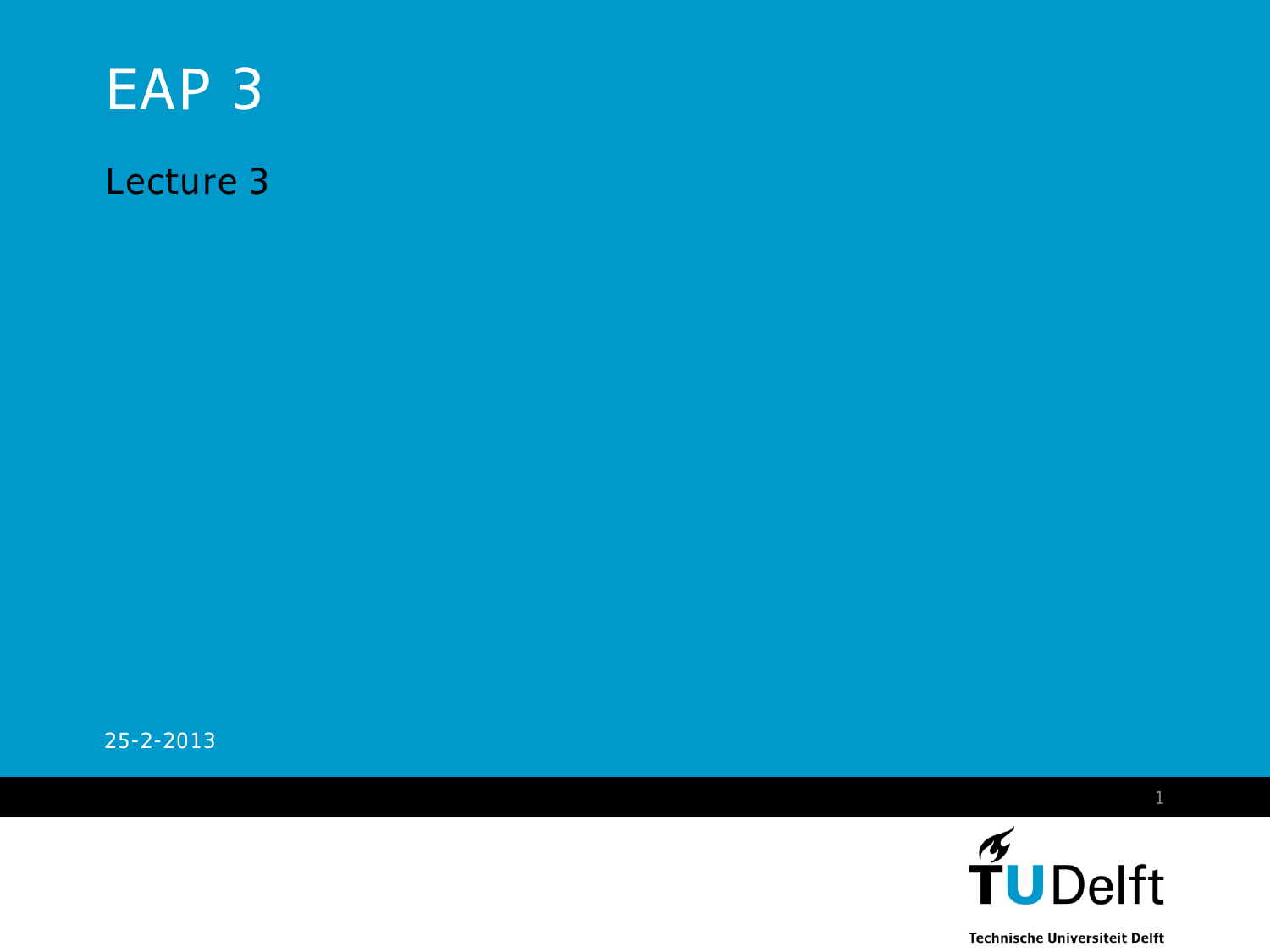

# EAP 3
Lecture 3
25-2-2013
1